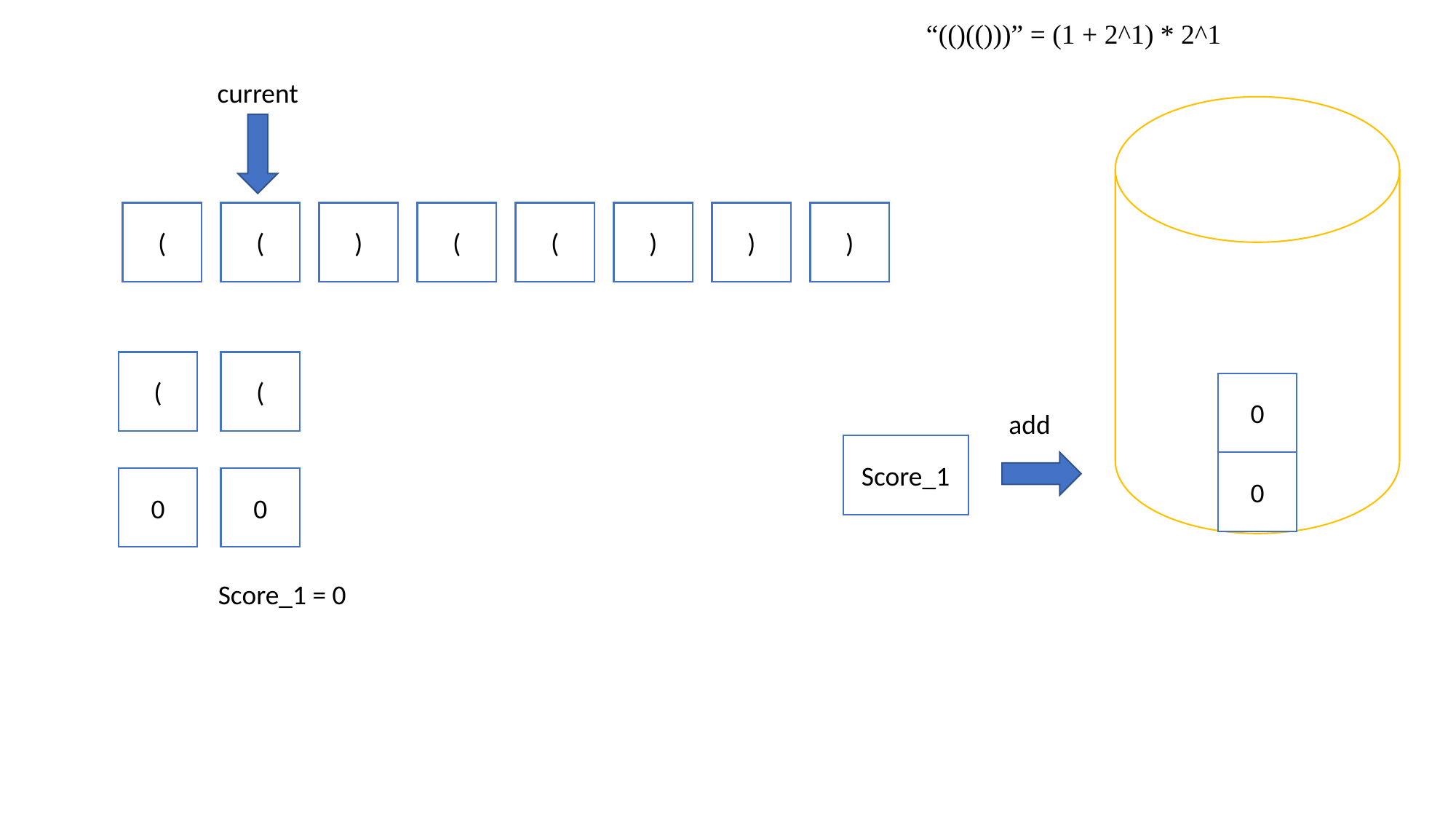

“(()(()))” = (1 + 2^1) * 2^1
current

)
)
)
(
)
(
(
(
(
(
0
add
Score_1

0
0
0
Score_1 = 0